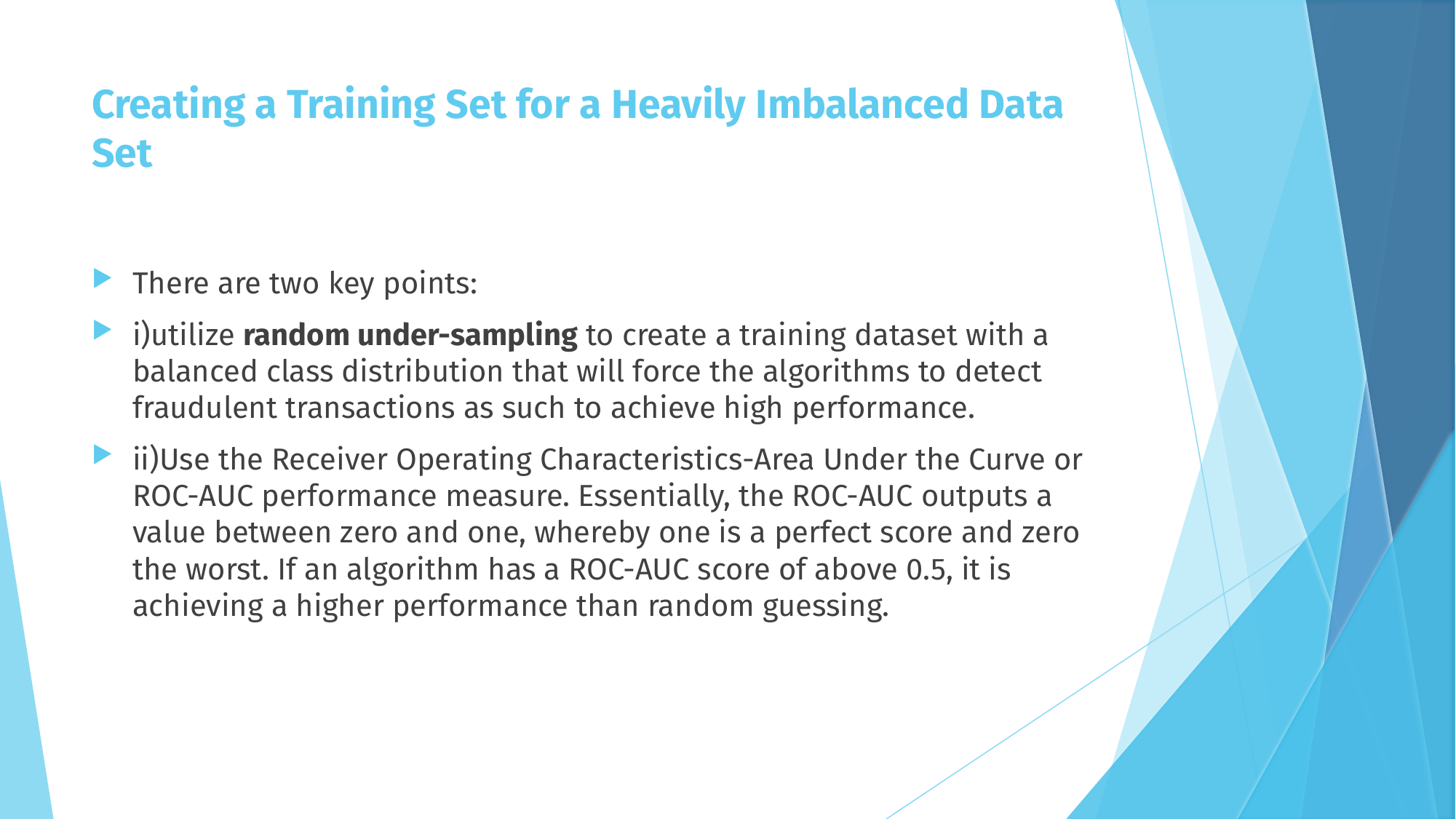

# Creating a Training Set for a Heavily Imbalanced Data Set
There are two key points:
i)utilize random under-sampling to create a training dataset with a balanced class distribution that will force the algorithms to detect fraudulent transactions as such to achieve high performance.
ii)Use the Receiver Operating Characteristics-Area Under the Curve or ROC-AUC performance measure. Essentially, the ROC-AUC outputs a value between zero and one, whereby one is a perfect score and zero the worst. If an algorithm has a ROC-AUC score of above 0.5, it is achieving a higher performance than random guessing.